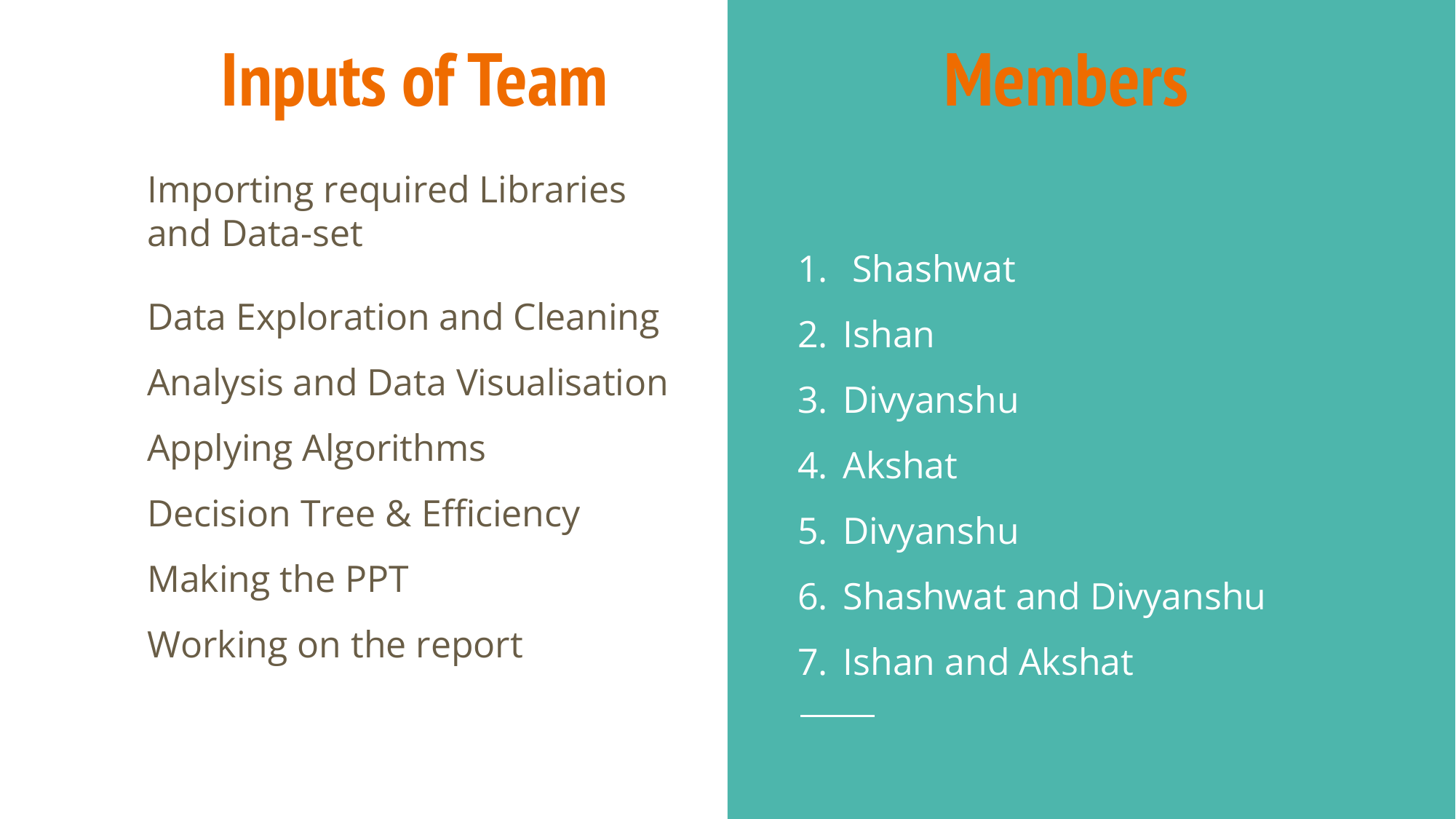

# Inputs of Team                      Members
Importing required Libraries and Data-set

Data Exploration and Cleaning
Analysis and Data Visualisation
Applying Algorithms
Decision Tree & Efficiency
Making the PPT
Working on the report
 Shashwat
Ishan
Divyanshu
Akshat
Divyanshu
Shashwat and Divyanshu
Ishan and Akshat